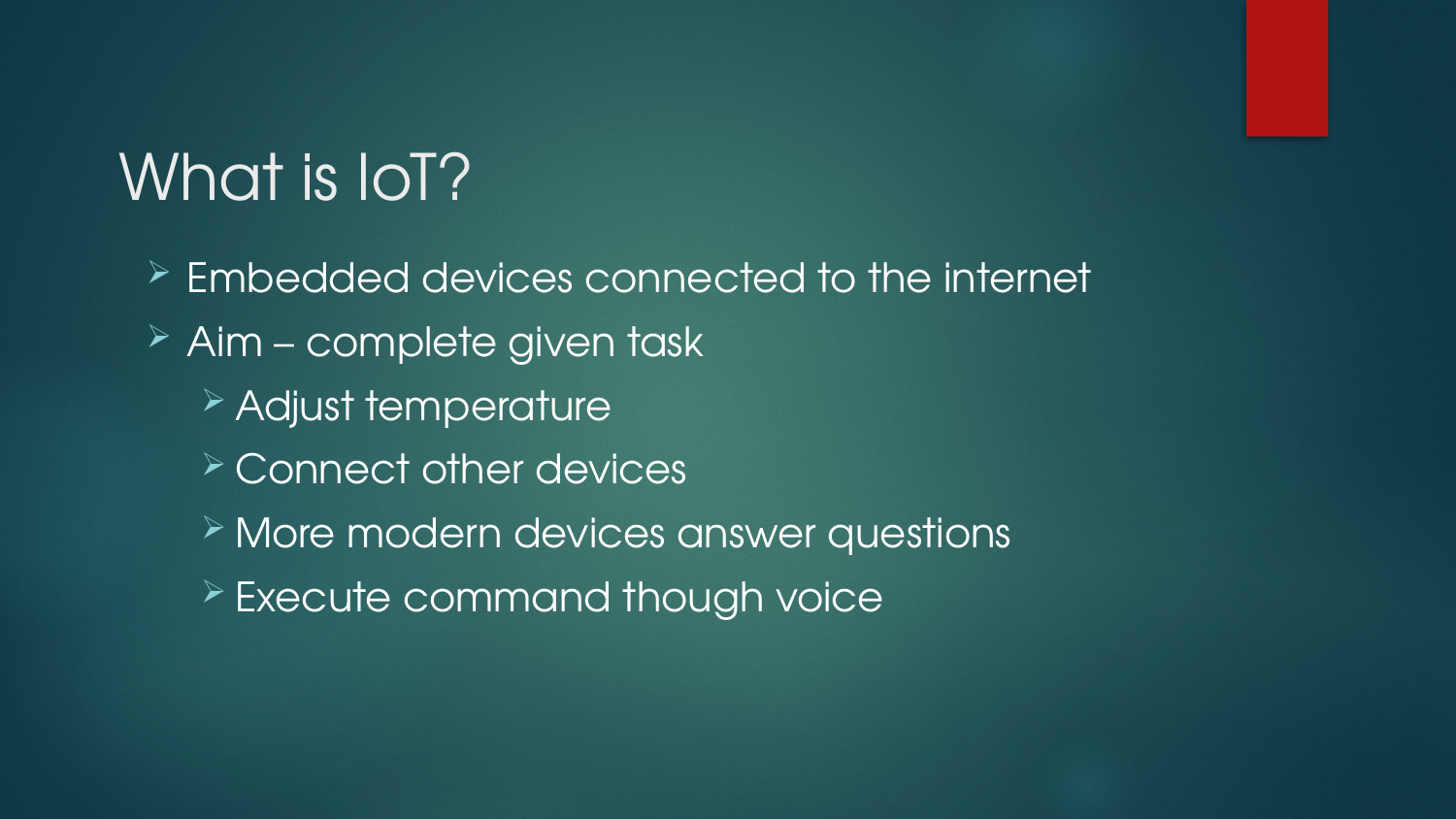

# What is IoT?
Embedded devices connected to the internet
Aim – complete given task
Adjust temperature
Connect other devices
More modern devices answer questions
Execute command though voice